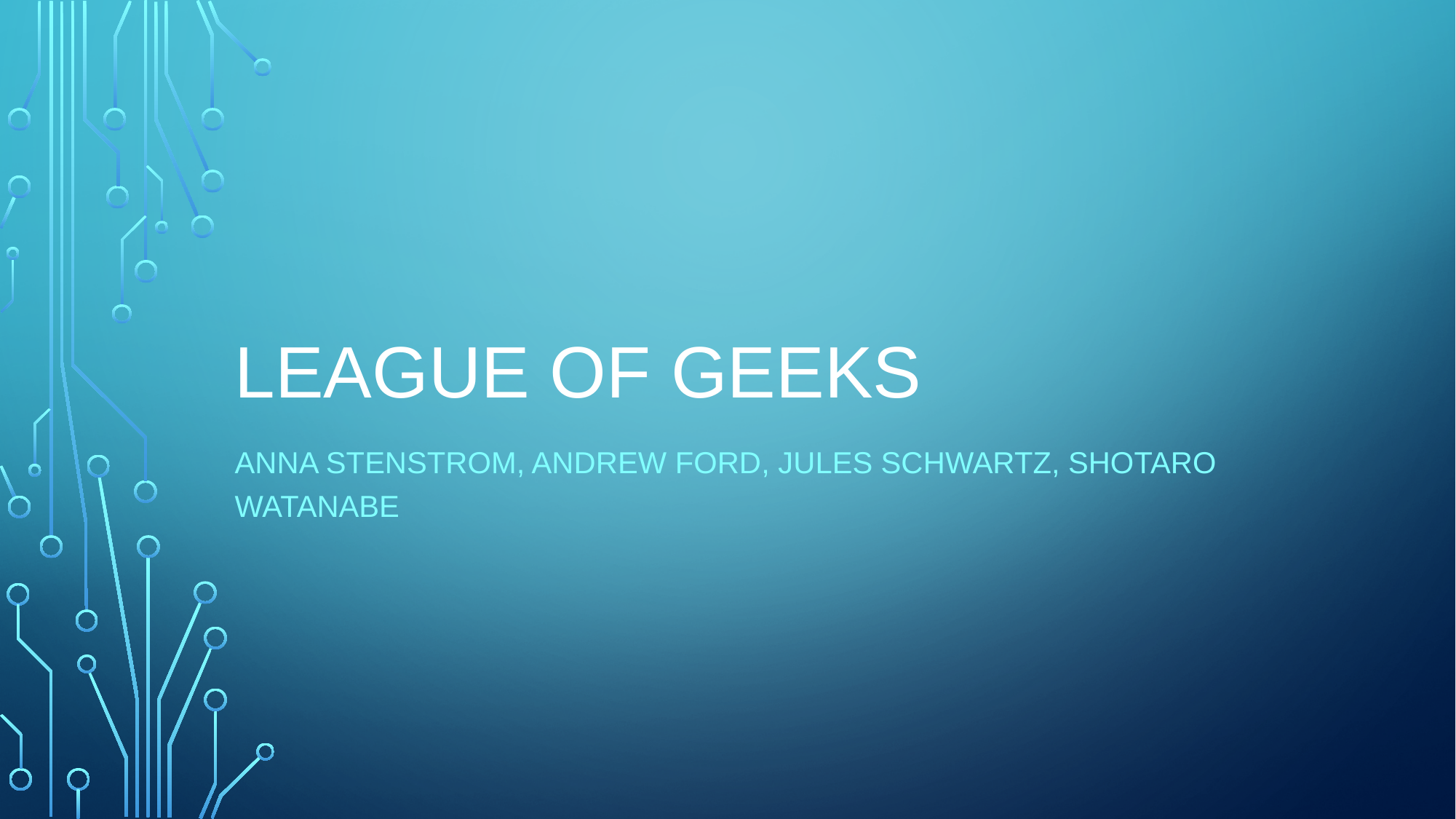

# League of geeks
Anna Stenstrom, Andrew Ford, Jules Schwartz, Shotaro Watanabe